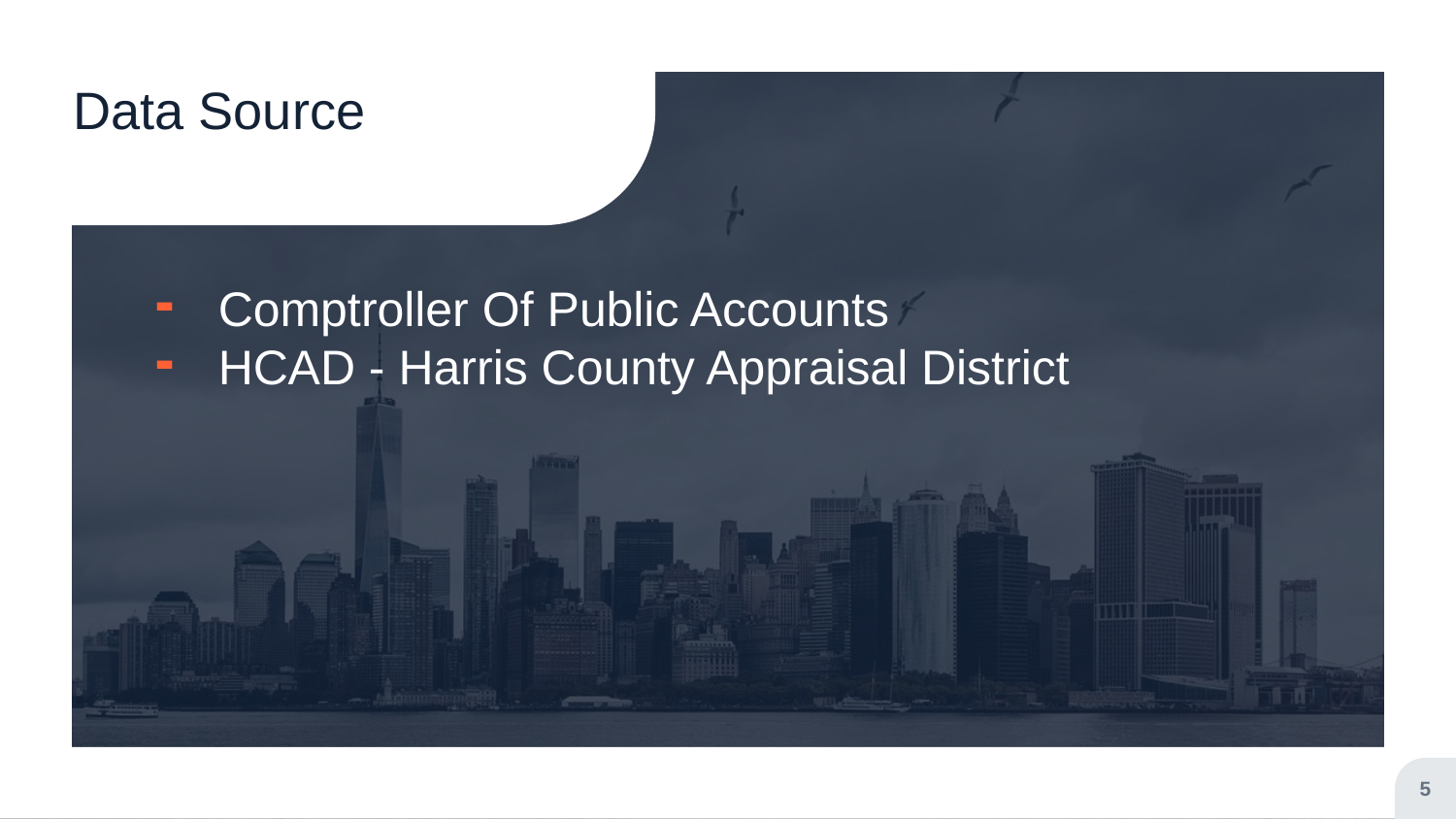

# Data Source
Comptroller Of Public Accounts
HCAD - Harris County Appraisal District
5